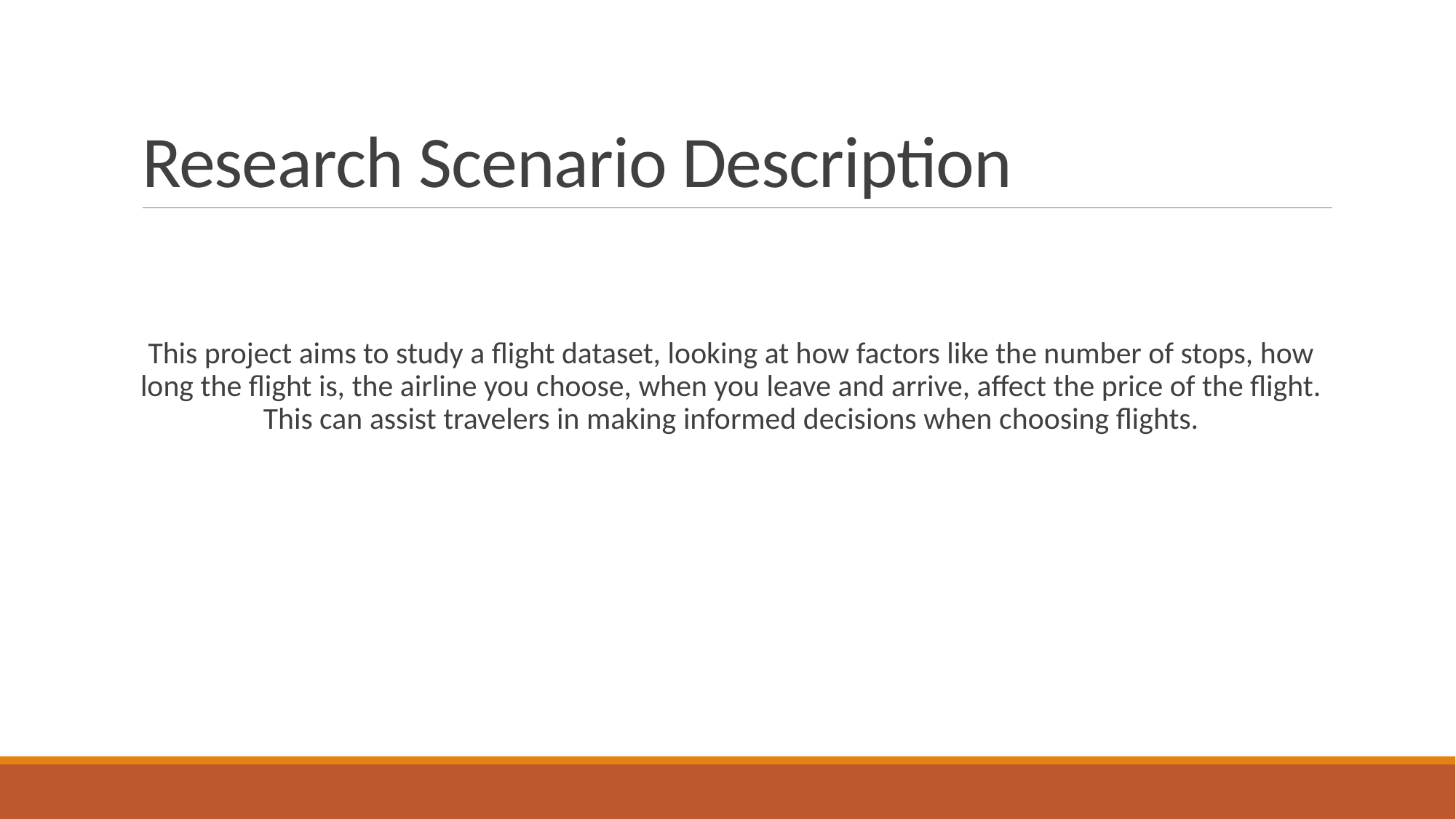

# Research Scenario Description

This project aims to study a flight dataset, looking at how factors like the number of stops, how long the flight is, the airline you choose, when you leave and arrive, affect the price of the flight. This can assist travelers in making informed decisions when choosing flights.